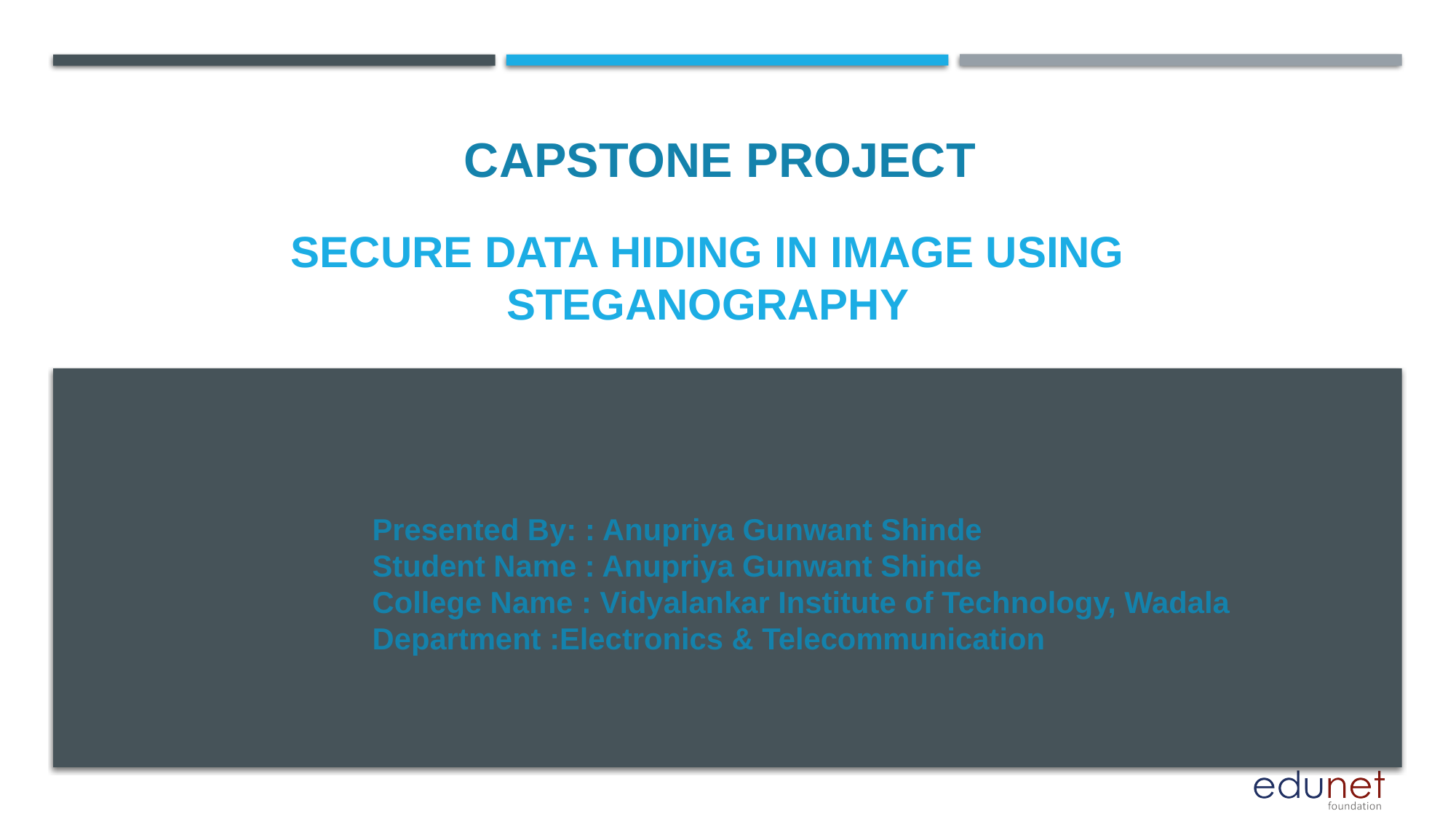

CAPSTONE PROJECT
# Secure Data Hiding in Image Using Steganography
Presented By: : Anupriya Gunwant Shinde
Student Name : Anupriya Gunwant Shinde
College Name : Vidyalankar Institute of Technology, Wadala
Department :Electronics & Telecommunication